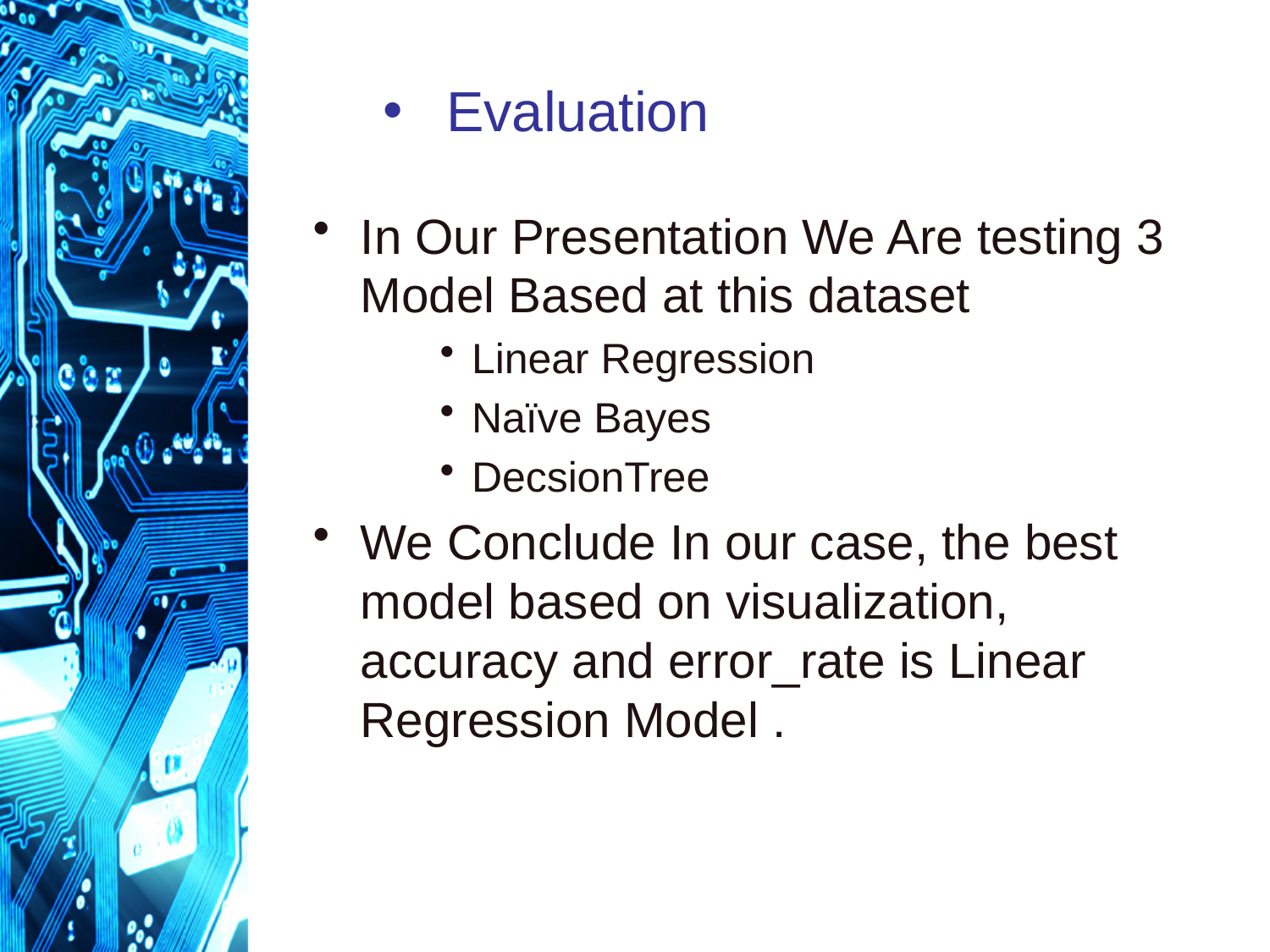

# Evaluation
In Our Presentation We Are testing 3 Model Based at this dataset
Linear Regression
Naïve Bayes
DecsionTree
We Conclude In our case, the best model based on visualization, accuracy and error_rate is Linear Regression Model .